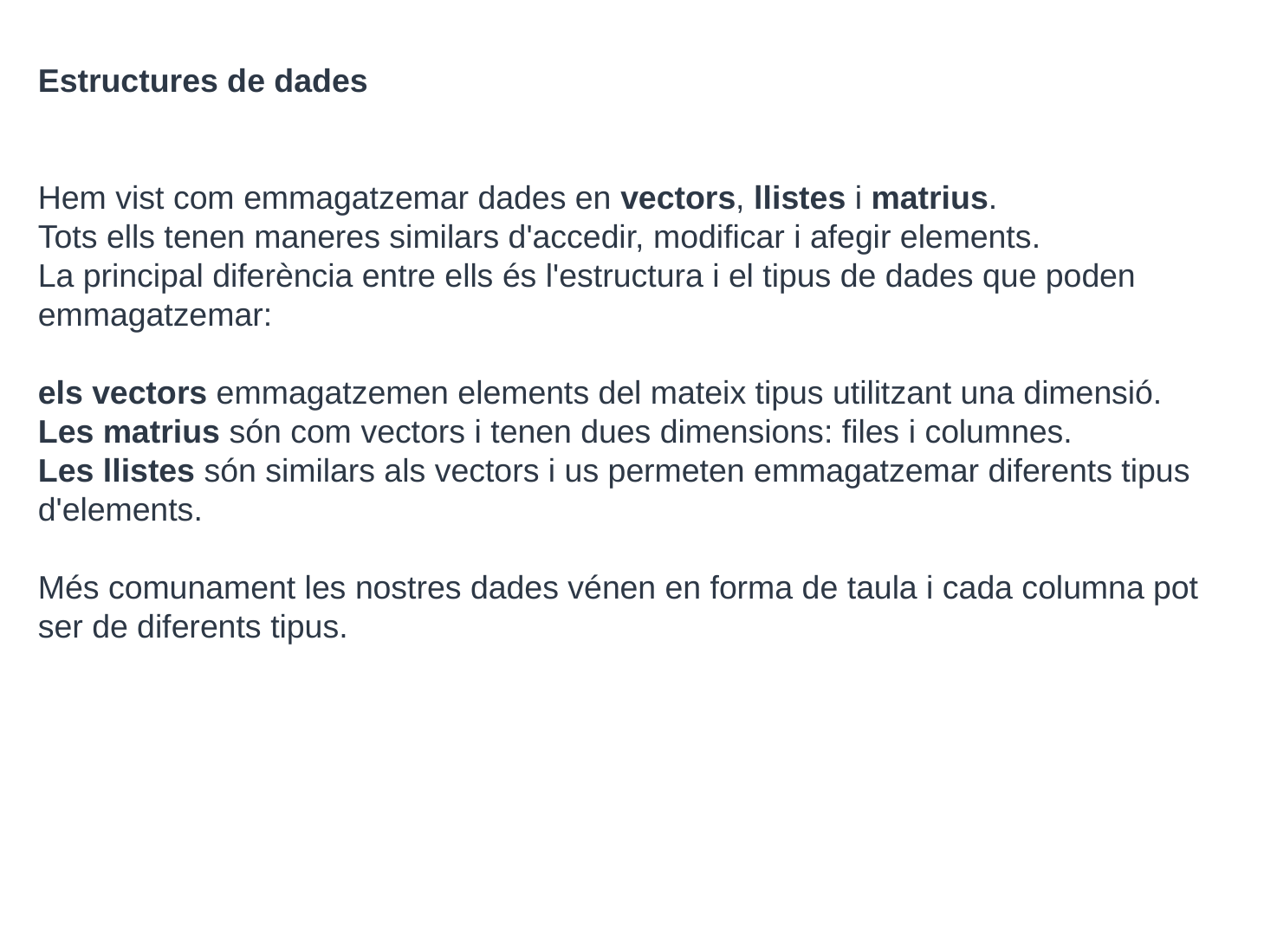

Estructures de dades
Hem vist com emmagatzemar dades en vectors, llistes i matrius.
Tots ells tenen maneres similars d'accedir, modificar i afegir elements.
La principal diferència entre ells és l'estructura i el tipus de dades que poden emmagatzemar:
els vectors emmagatzemen elements del mateix tipus utilitzant una dimensió.
Les matrius són com vectors i tenen dues dimensions: files i columnes.
Les llistes són similars als vectors i us permeten emmagatzemar diferents tipus d'elements.
Més comunament les nostres dades vénen en forma de taula i cada columna pot ser de diferents tipus.